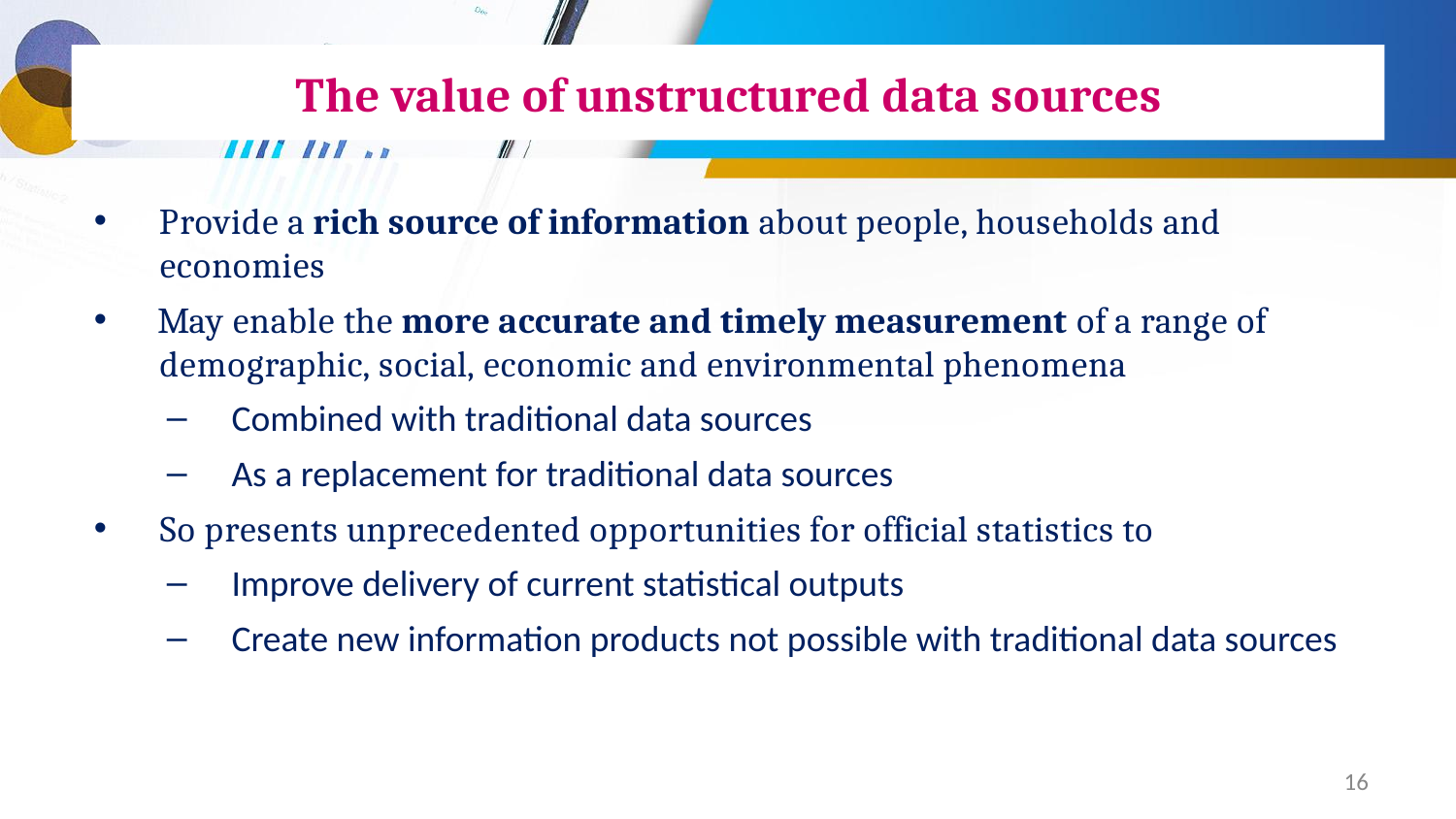

# The value of unstructured data sources
Provide a rich source of information about people, households and economies
May enable the more accurate and timely measurement of a range of demographic, social, economic and environmental phenomena
Combined with traditional data sources
As a replacement for traditional data sources
So presents unprecedented opportunities for official statistics to
Improve delivery of current statistical outputs
Create new information products not possible with traditional data sources

16